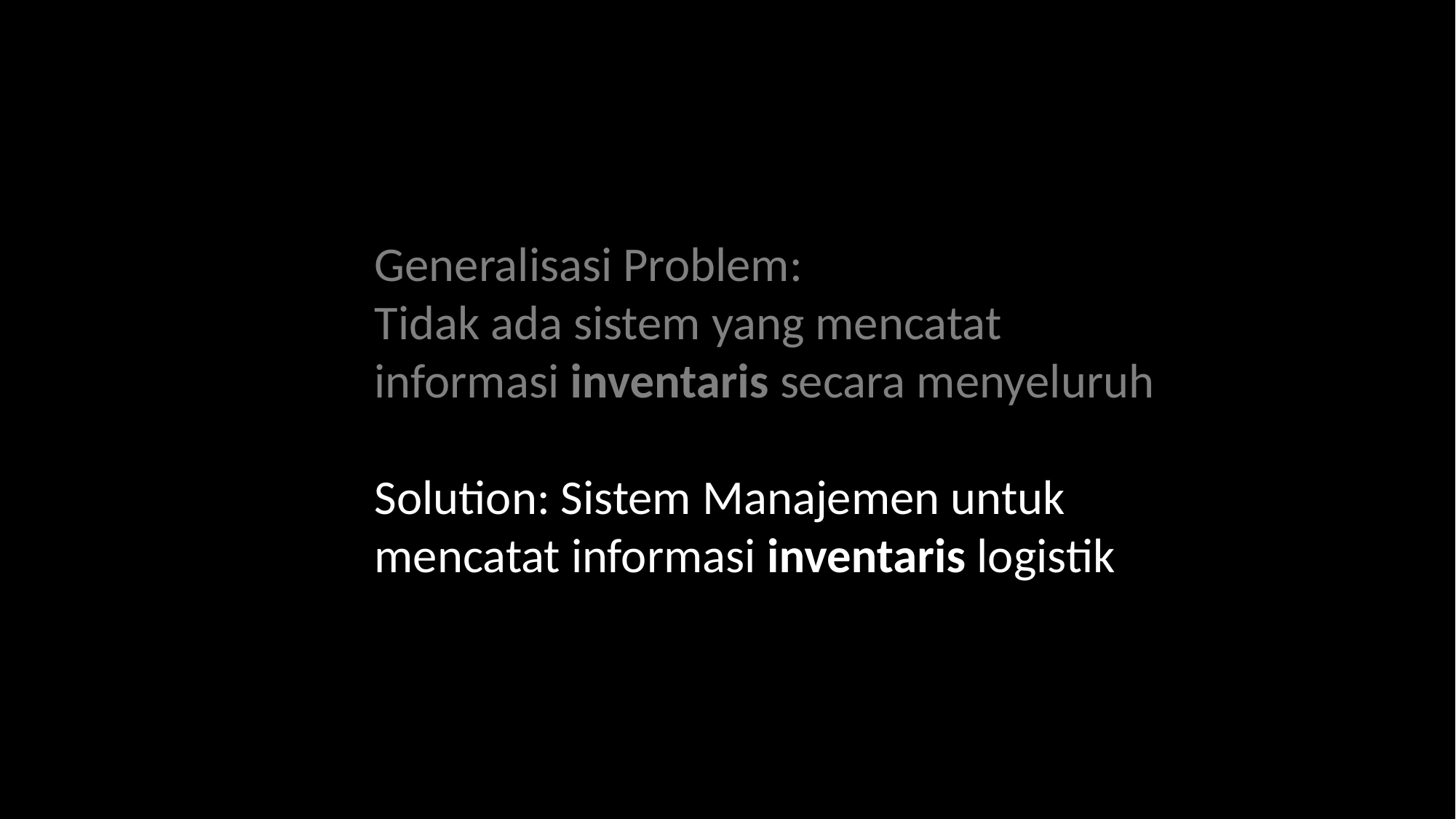

Generalisasi Problem:
Tidak ada sistem yang mencatat informasi inventaris secara menyeluruh

Solution: Sistem Manajemen untuk mencatat informasi inventaris logistik